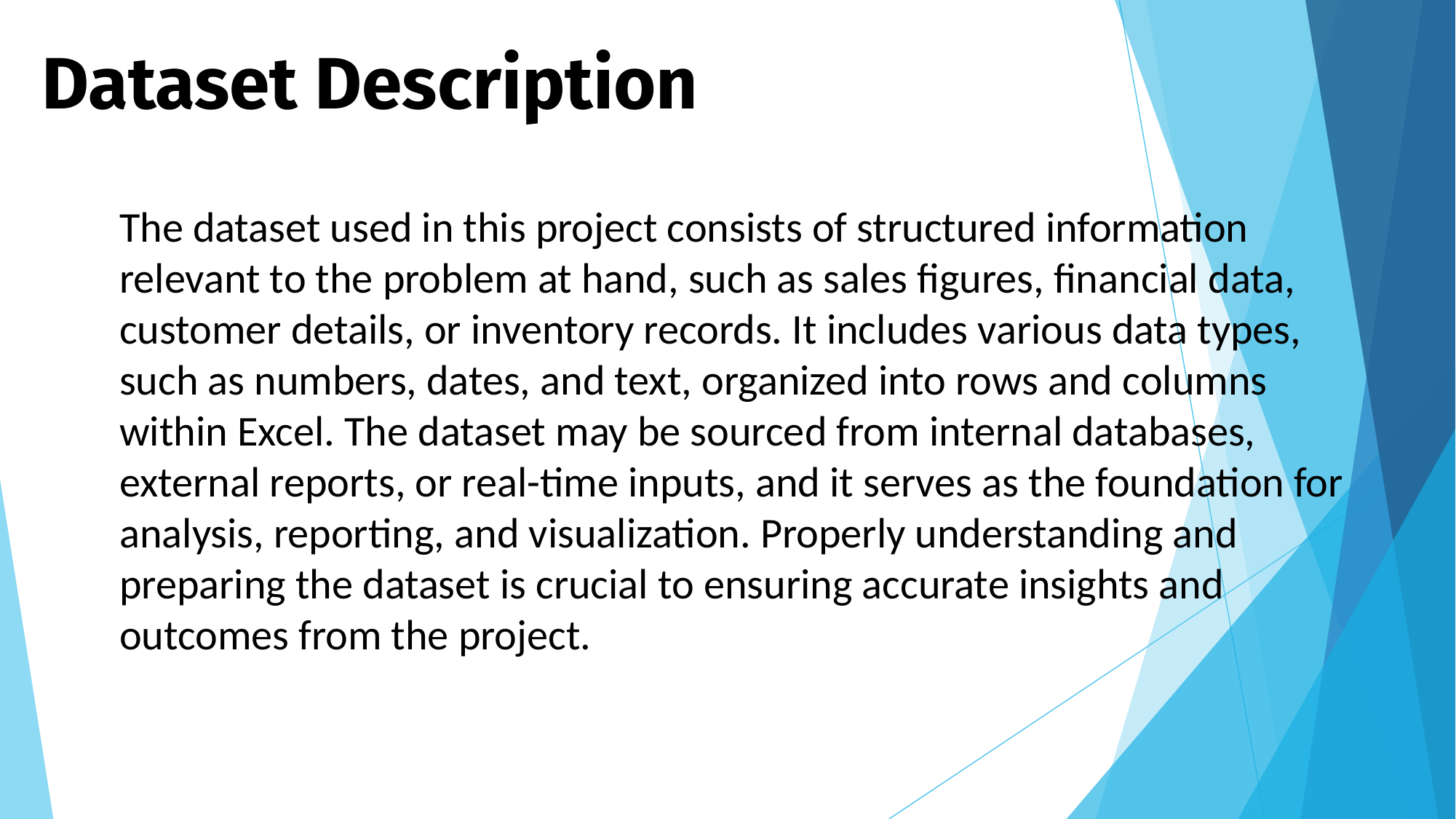

# Dataset Description
The dataset used in this project consists of structured information relevant to the problem at hand, such as sales figures, financial data, customer details, or inventory records. It includes various data types, such as numbers, dates, and text, organized into rows and columns within Excel. The dataset may be sourced from internal databases, external reports, or real-time inputs, and it serves as the foundation for analysis, reporting, and visualization. Properly understanding and preparing the dataset is crucial to ensuring accurate insights and outcomes from the project.